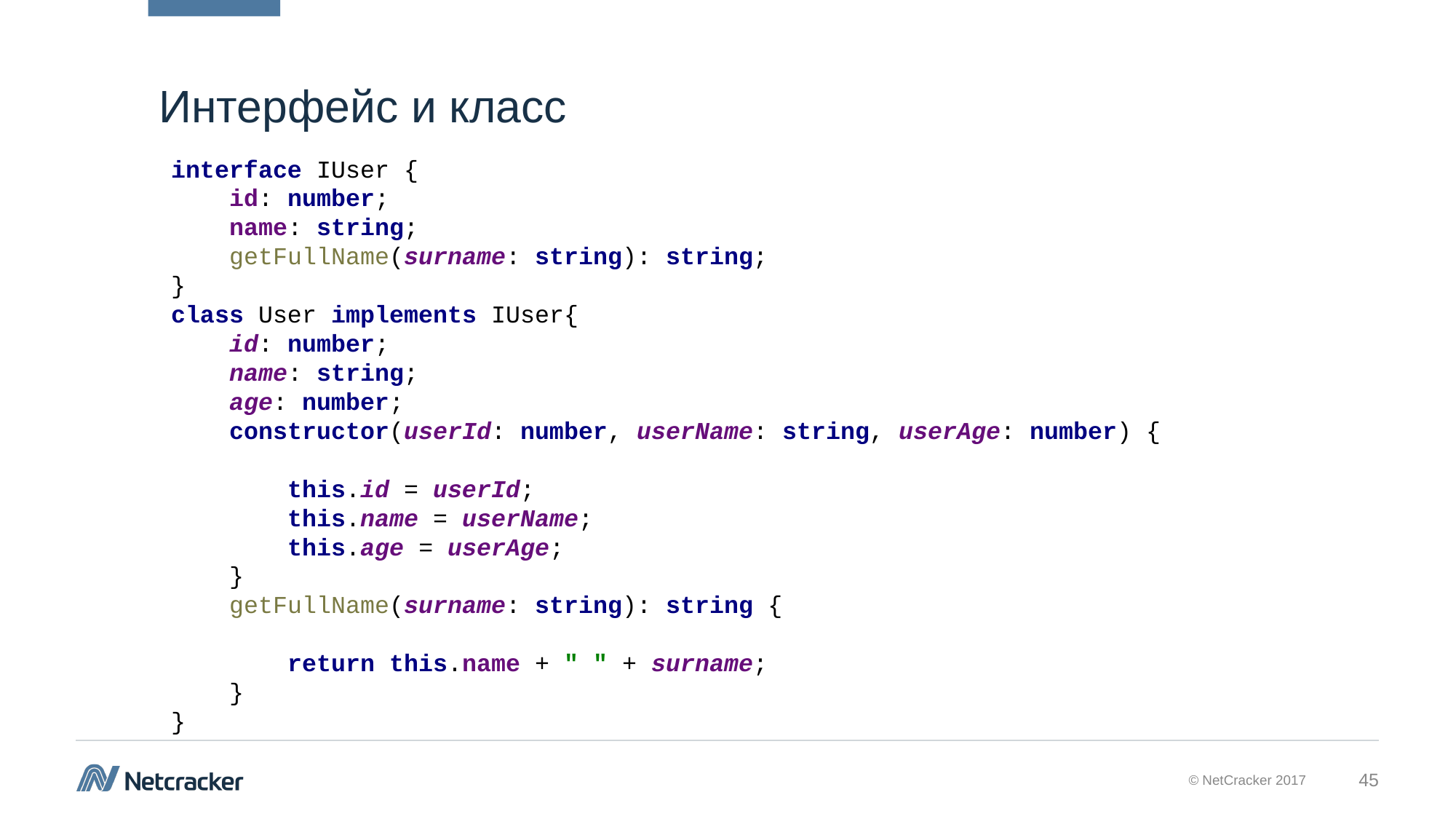

# Интерфейс и класс
interface IUser {
    id: number;
    name: string;
    getFullName(surname: string): string;
}
class User implements IUser{
    id: number;
    name: string;
    age: number;
    constructor(userId: number, userName: string, userAge: number) {
        this.id = userId;
        this.name = userName;
        this.age = userAge;
    }
    getFullName(surname: string): string {
        return this.name + " " + surname;
    }
}